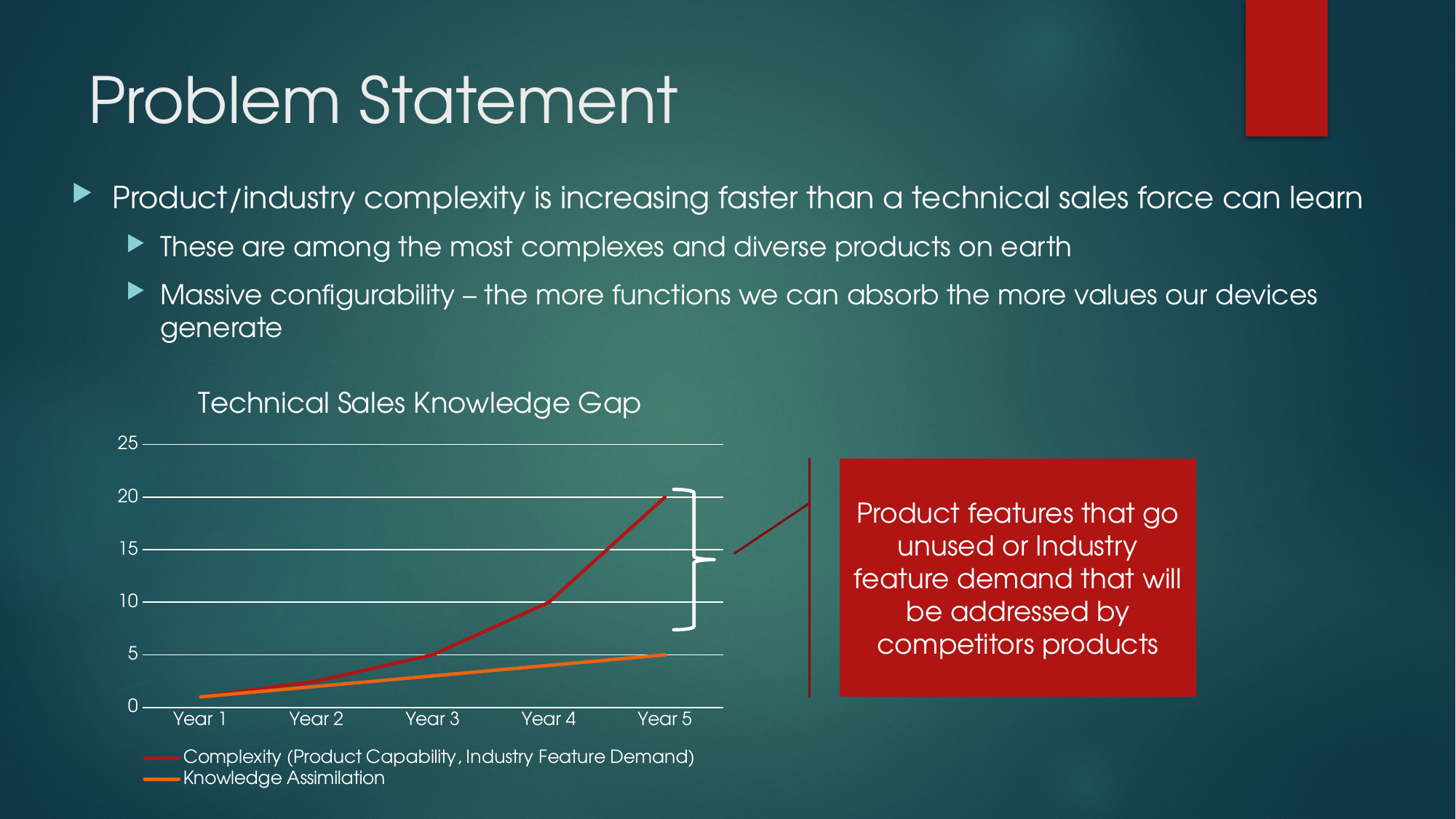

# Problem Statement
Product/industry complexity is increasing faster than a technical sales force can learn
These are among the most complexes and diverse products on earth
Massive configurability – the more functions we can absorb the more values our devices generate

### Chart: Technical Sales Knowledge Gap

| Category | Complexity (Product Capability, Industry Feature Demand) | Knowledge Assimilation |
|---|---|---|
| Year 1 | 1.0 | 1.0 |
| Year 2 | 2.5 | 2.0 |
| Year 3 | 5.0 | 3.0 |
| Year 4 | 10.0 | 4.0 |
| Year 5 | 20.0 | 5.0 |
Product features that go unused or Industry feature demand that will be addressed by competitors products